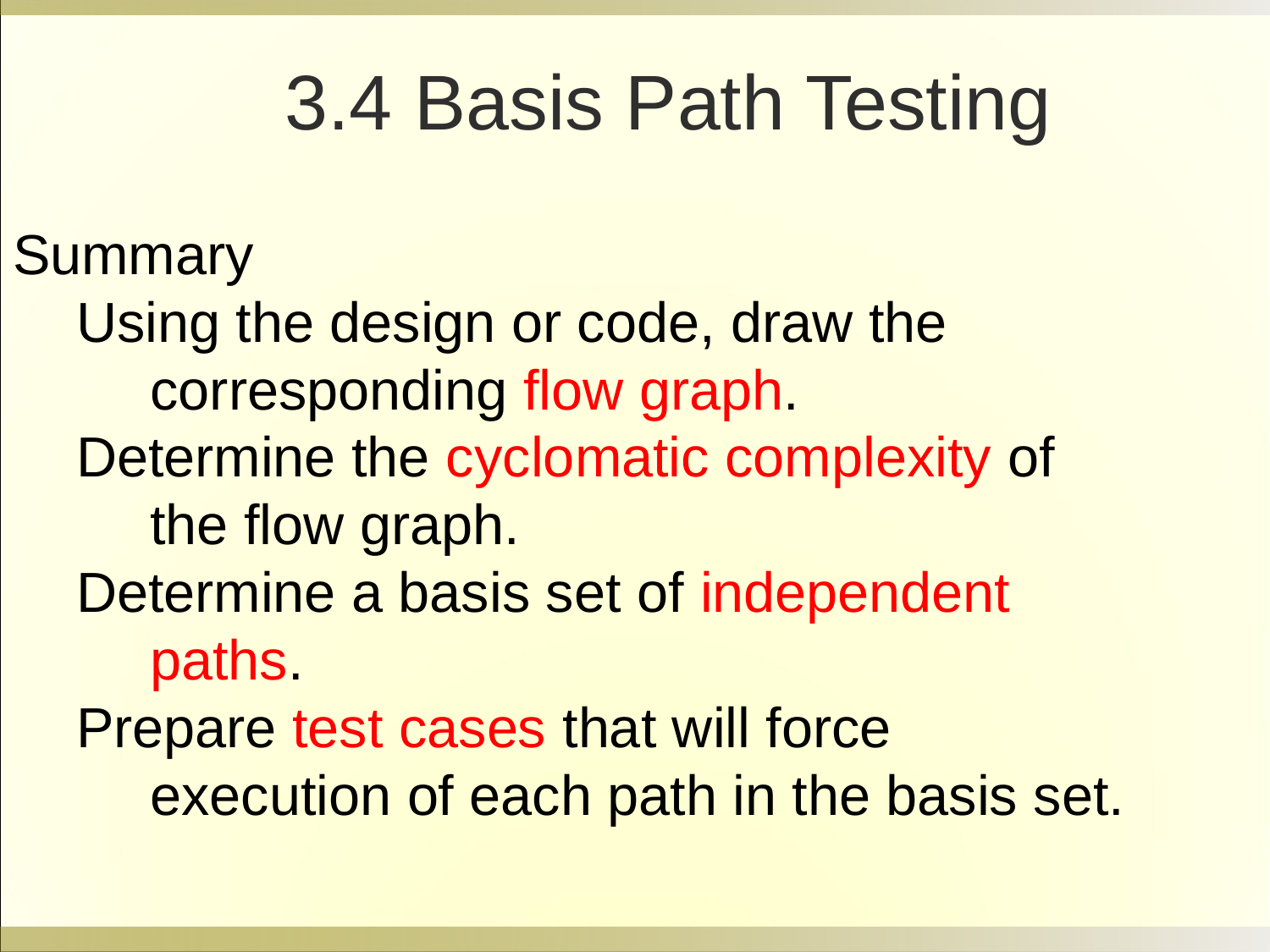

3.4 Basis Path Testing
Summary
Using the design or code, draw the corresponding flow graph.
Determine the cyclomatic complexity of the flow graph.
Determine a basis set of independent paths.
Prepare test cases that will force execution of each path in the basis set.